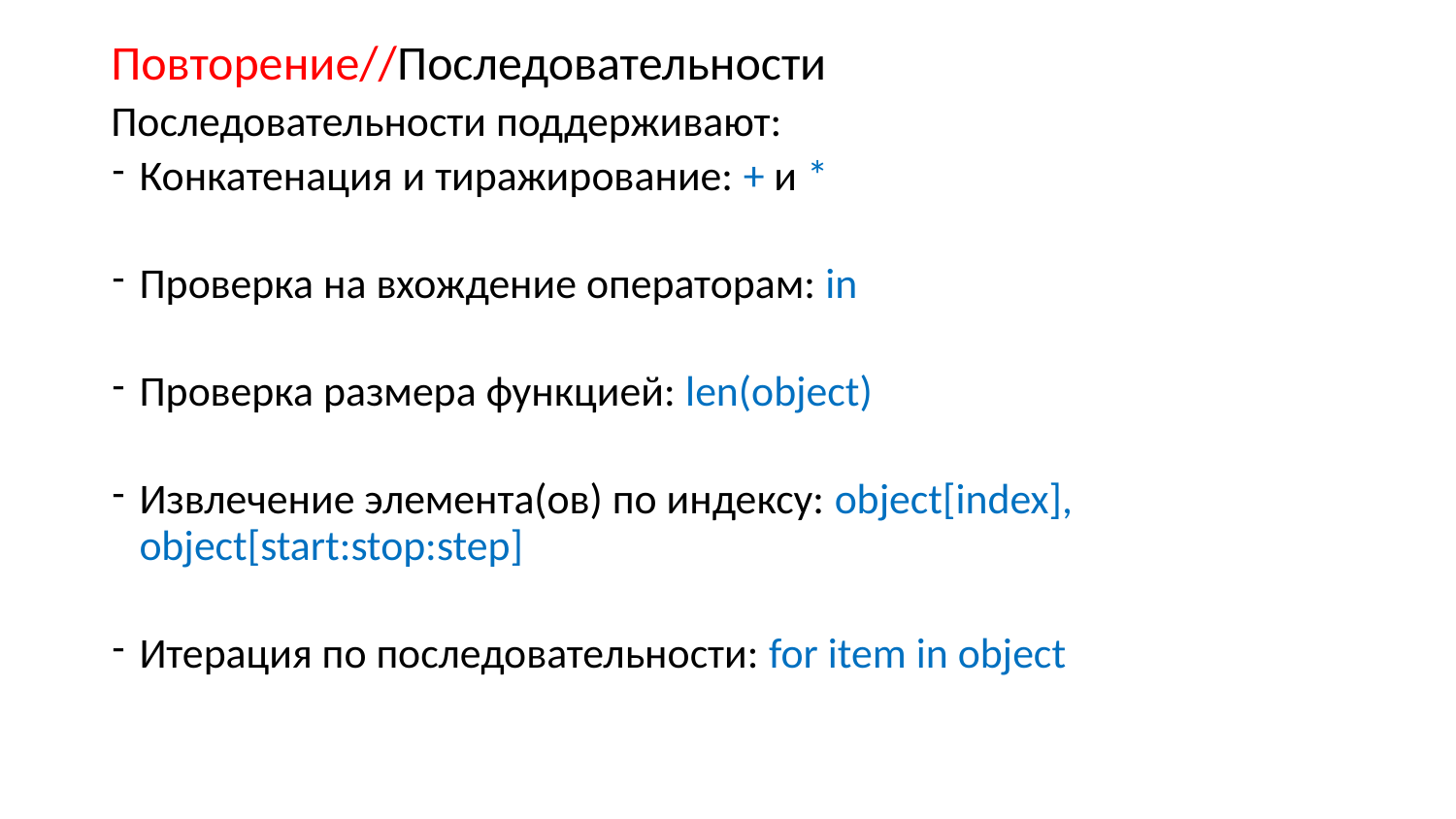

# Повторение//Последовательности
Последовательности поддерживают:
Конкатенация и тиражирование: + и *

Проверка на вхождение операторам: in

Проверка размера функцией: len(object)

Извлечение элемента(ов) по индексу: object[index], object[start:stop:step]

Итерация по последовательности: for item in object